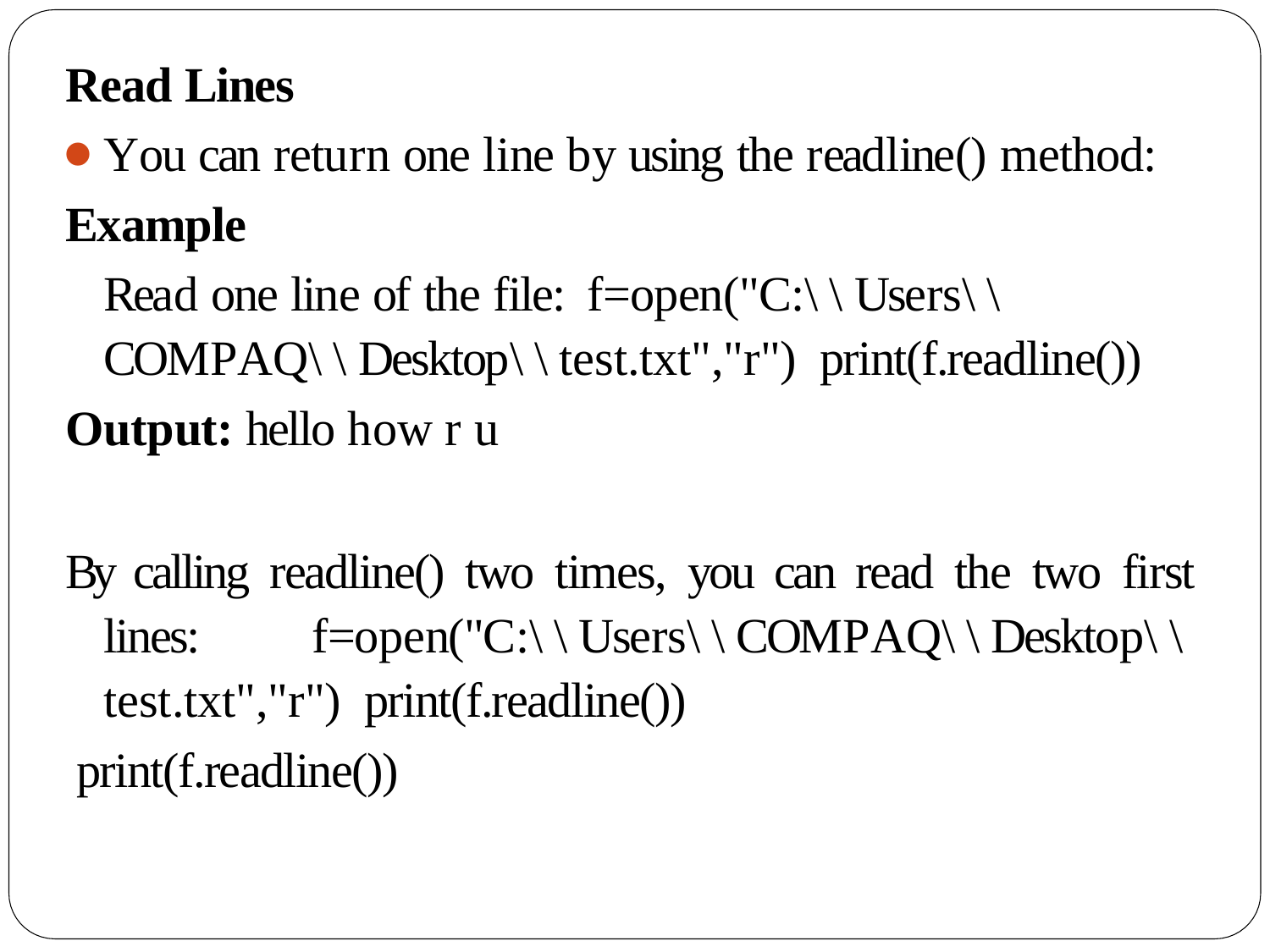

Read Lines
You can return one line by using the readline() method:
Example
Read one line of the file:  f=open("C:\\Users\\COMPAQ\\Desktop\\test.txt","r")  print(f.readline())
Output: hello how r u

By calling readline() two times, you can read the two first lines:  f=open("C:\\Users\\COMPAQ\\Desktop\\test.txt","r")  print(f.readline())
print(f.readline())